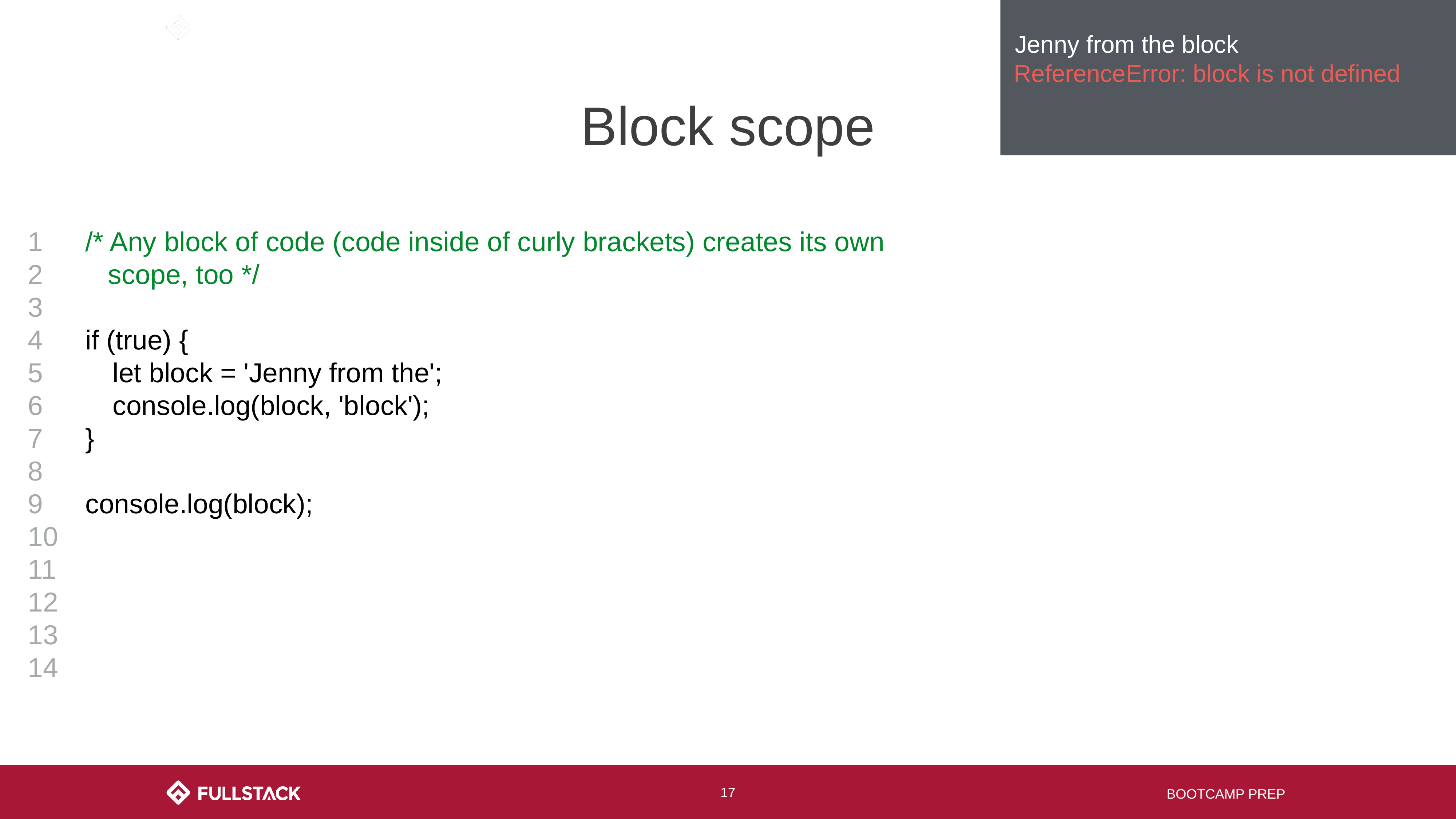

Jenny from the block
ReferenceError: block is not defined
# Block scope
1
2
3
4
5
6
7
8
9
10
11
12
13
14

/* Any block of code (code inside of curly brackets) creates its own
   scope, too */

if (true) {
let block = 'Jenny from the';
console.log(block, 'block');
}

console.log(block);
17
BOOTCAMP PREP